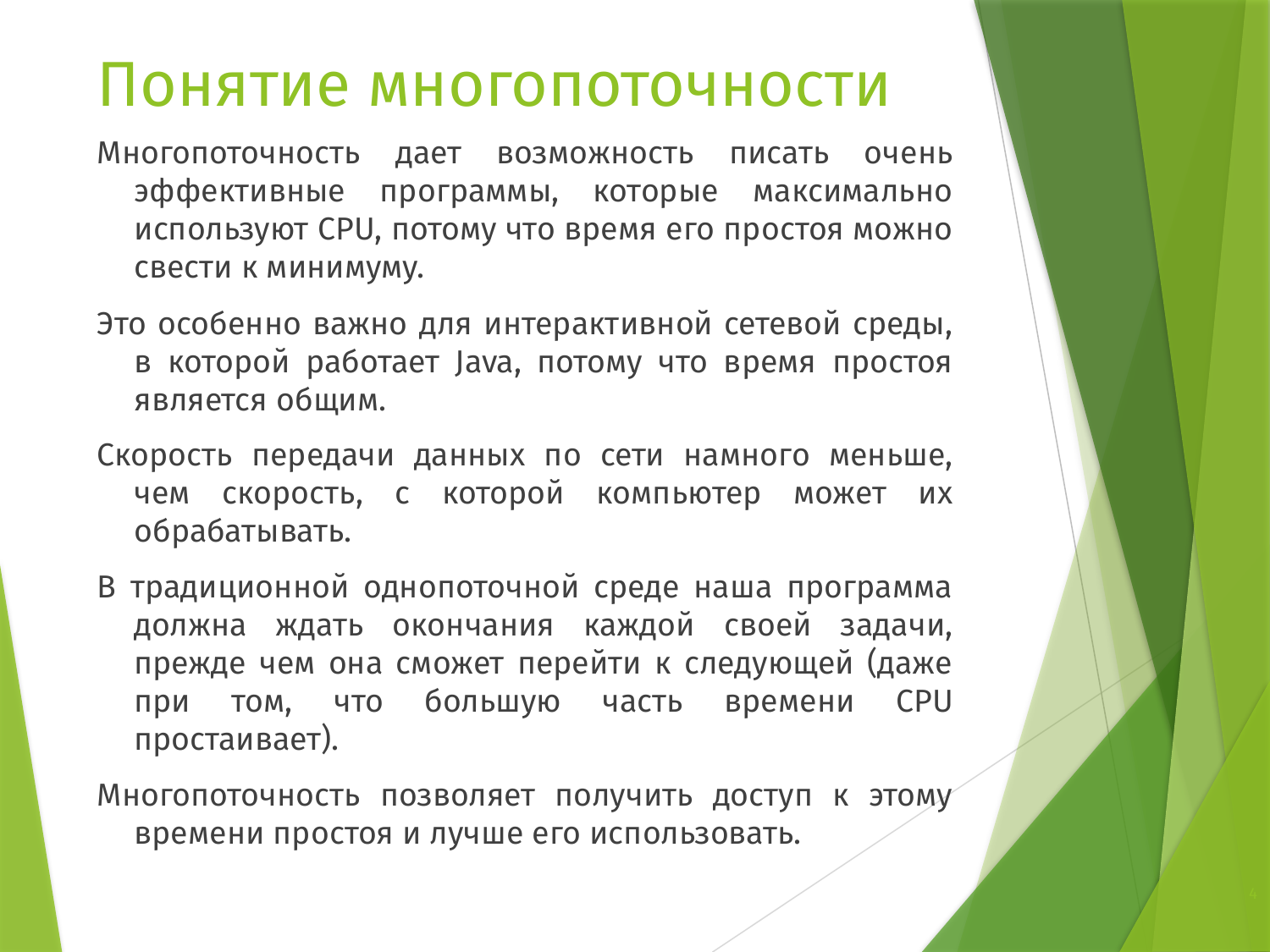

# Понятие многопоточности
Многопоточность дает возможность писать очень эффективные программы, которые максимально используют CPU, потому что время его простоя можно свести к минимуму.
Это особенно важно для интерактивной сетевой среды, в которой работает Java, потому что время простоя является общим.
Скорость передачи данных по сети намного меньше, чем скорость, с которой компьютер может их обрабатывать.
В традиционной однопоточной среде наша программа должна ждать окончания каждой своей задачи, прежде чем она сможет перейти к следующей (даже при том, что большую часть времени CPU простаивает).
Многопоточность позволяет получить доступ к этому времени простоя и лучше его использовать.

4